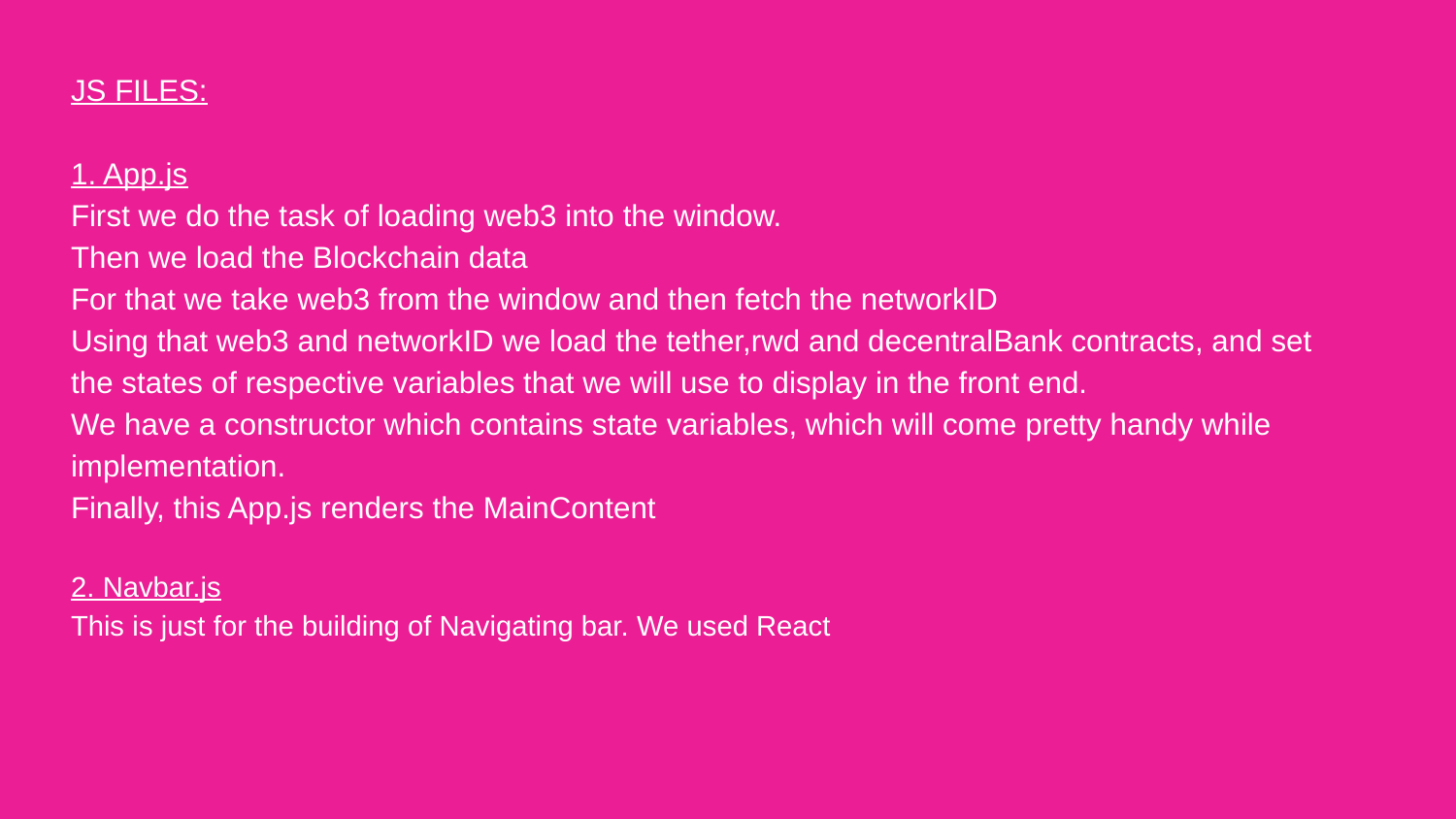

JS FILES:

1. App.js
First we do the task of loading web3 into the window.
Then we load the Blockchain data
For that we take web3 from the window and then fetch the networkID
Using that web3 and networkID we load the tether,rwd and decentralBank contracts, and set the states of respective variables that we will use to display in the front end.
We have a constructor which contains state variables, which will come pretty handy while implementation.
Finally, this App.js renders the MainContent

2. Navbar.js
This is just for the building of Navigating bar. We used React